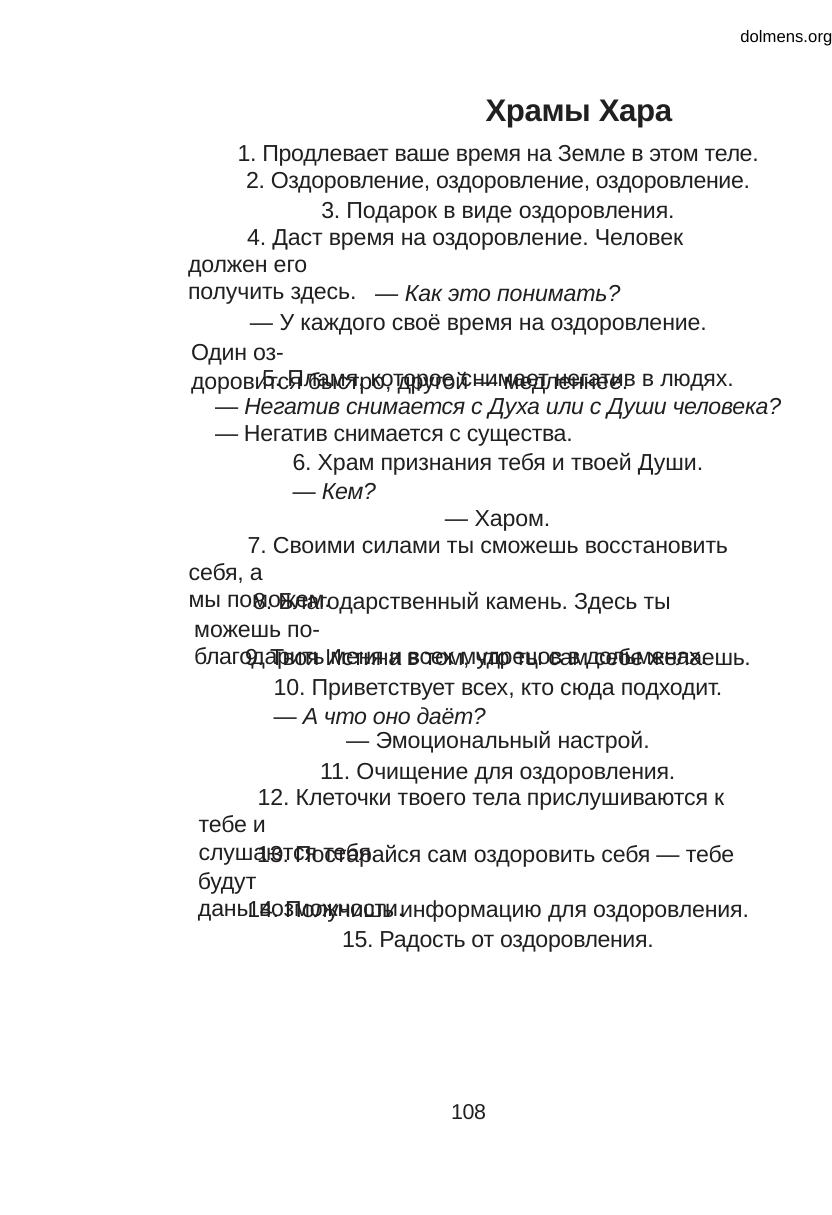

dolmens.org

Храмы Хара

1. Продлевает ваше время на Земле в этом теле.

2. Оздоровление, оздоровление, оздоровление.

3. Подарок в виде оздоровления.

4. Даст время на оздоровление. Человек должен его
получить здесь.

— Как это понимать?

— У каждого своё время на оздоровление. Один оз-
доровится быстро, другой — медленнее.

5. Пламя, которое снимает негатив в людях.

— Негатив снимается с Духа или с Души человека?
— Негатив снимается с существа.

6. Храм признания тебя и твоей Души.
— Кем?

— Харом.

7. Своими силами ты сможешь восстановить себя, а
мы поможем.

8. Благодарственный камень. Здесь ты можешь по-
благодарить меня и всех мудрецов в дольменах.

9. Твоя Истина в том, что ты сам себе желаешь.

10. Приветствует всех, кто сюда подходит.
— А что оно даёт?

— Эмоциональный настрой.

11. Очищение для оздоровления.

12. Клеточки твоего тела прислушиваются к тебе и
слушаются тебя.

13. Постарайся сам оздоровить себя — тебе будут
даны возможности.

14. Получишь информацию для оздоровления.

15. Радость от оздоровления.

108